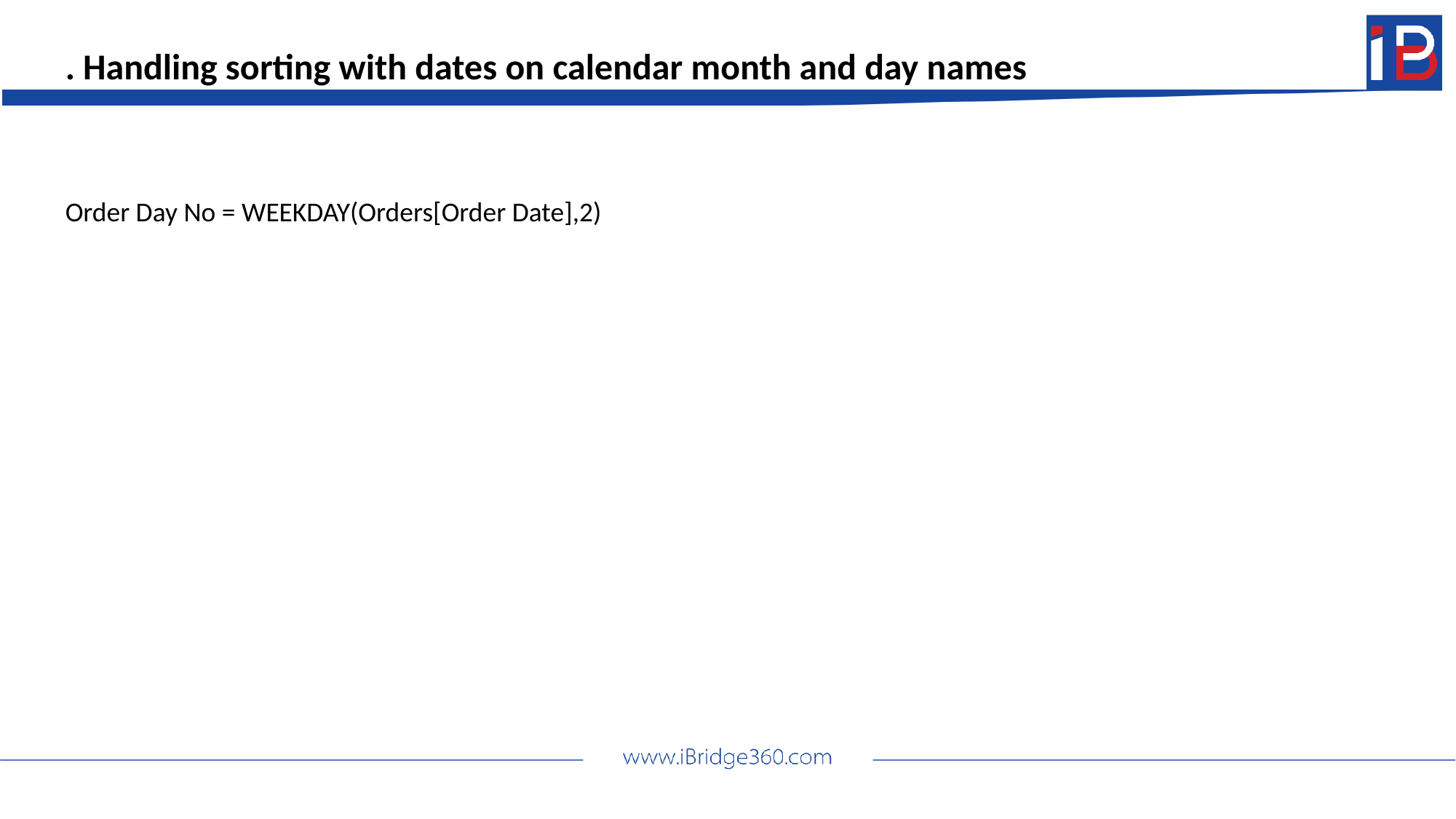

. Handling sorting with dates on calendar month and day names

Order Day No = WEEKDAY(Orders[Order Date],2)